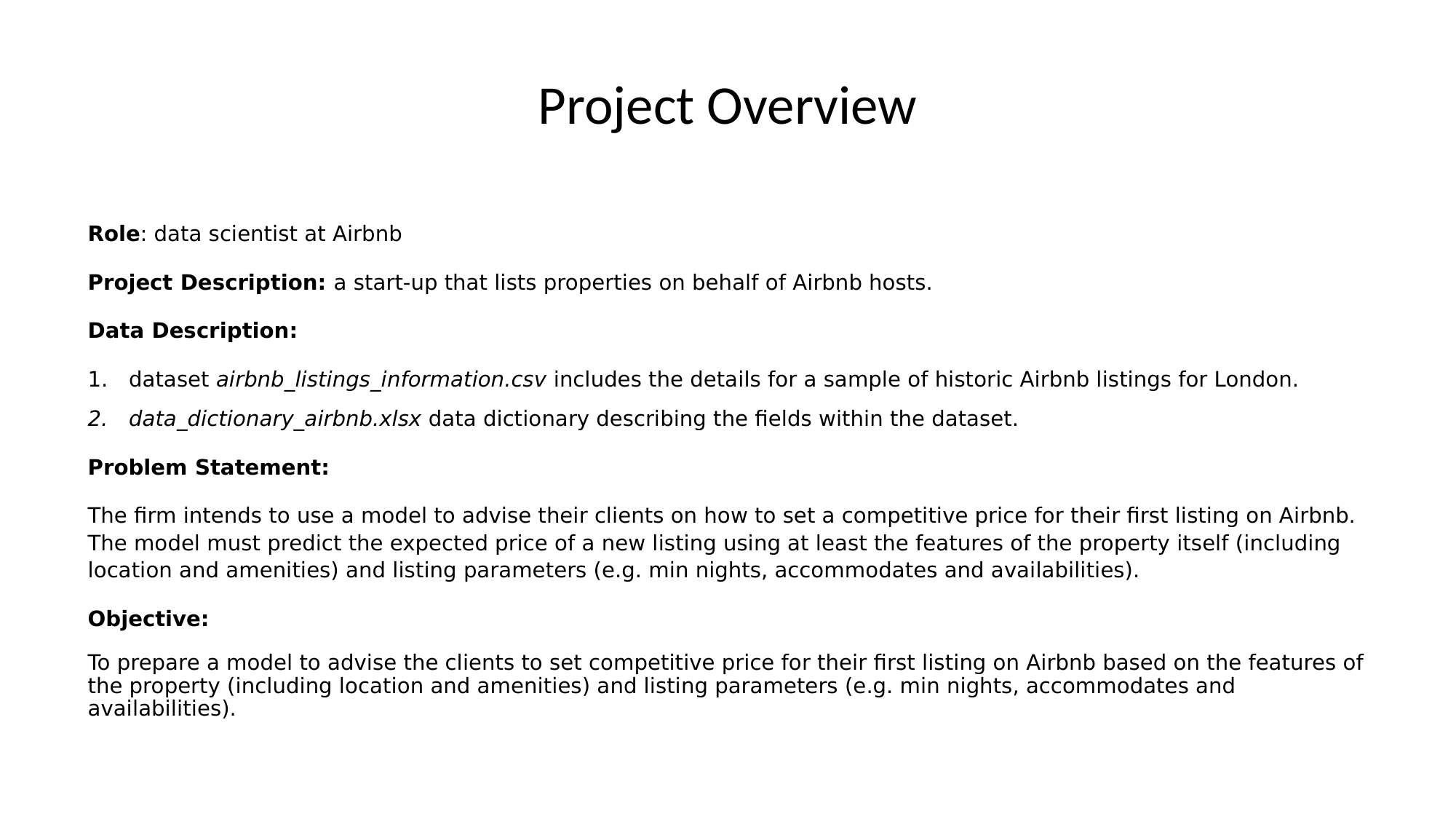

# Project Overview
Role: data scientist at Airbnb
Project Description: a start-up that lists properties on behalf of Airbnb hosts.
Data Description:
dataset airbnb_listings_information.csv includes the details for a sample of historic Airbnb listings for London.
data_dictionary_airbnb.xlsx data dictionary describing the fields within the dataset.
Problem Statement:
The firm intends to use a model to advise their clients on how to set a competitive price for their first listing on Airbnb. The model must predict the expected price of a new listing using at least the features of the property itself (including location and amenities) and listing parameters (e.g. min nights, accommodates and availabilities).
Objective:
To prepare a model to advise the clients to set competitive price for their first listing on Airbnb based on the features of the property (including location and amenities) and listing parameters (e.g. min nights, accommodates and availabilities).